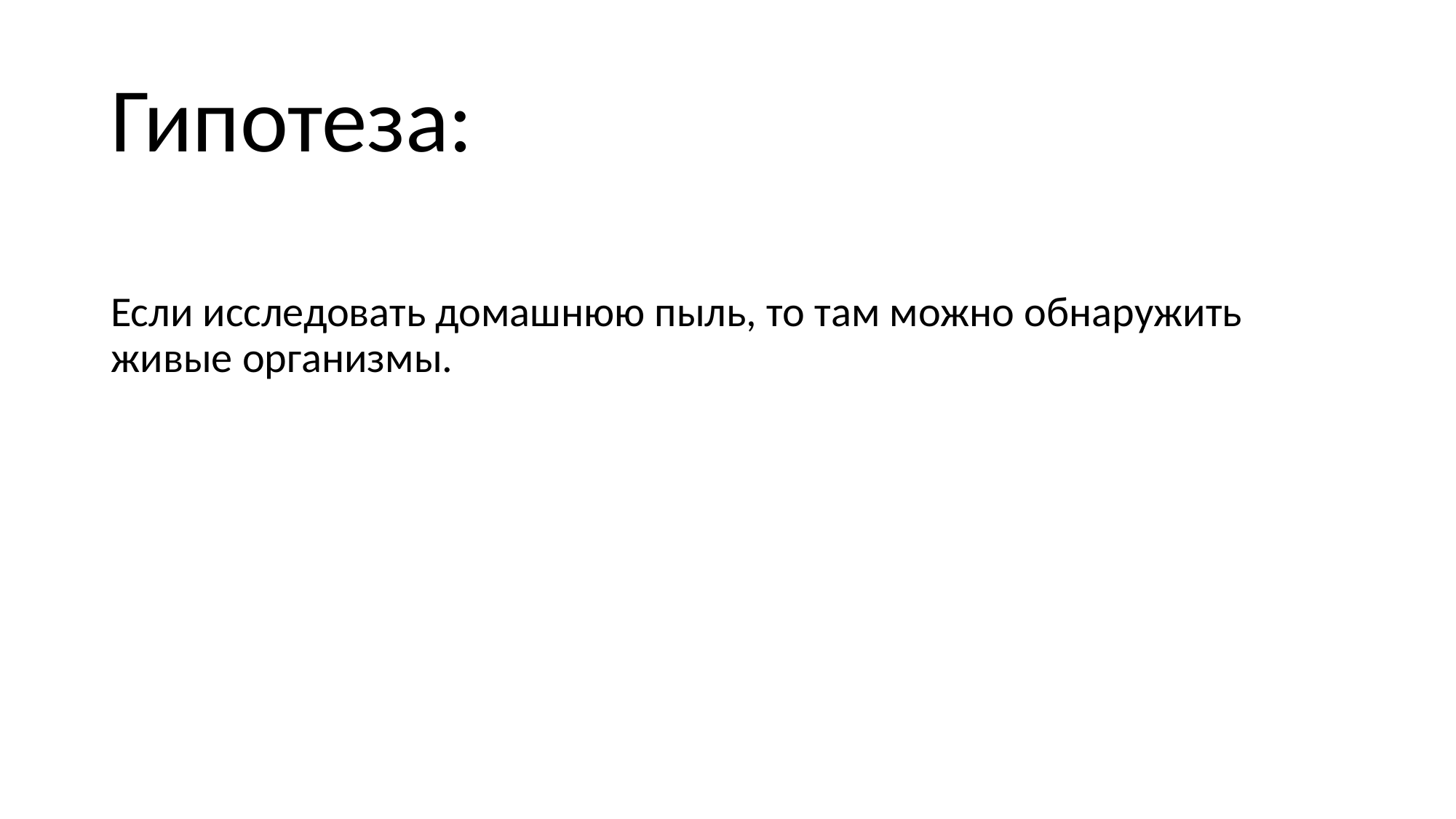

# Гипотеза:

Если исследовать домашнюю пыль, то там можно обнаружить живые организмы.